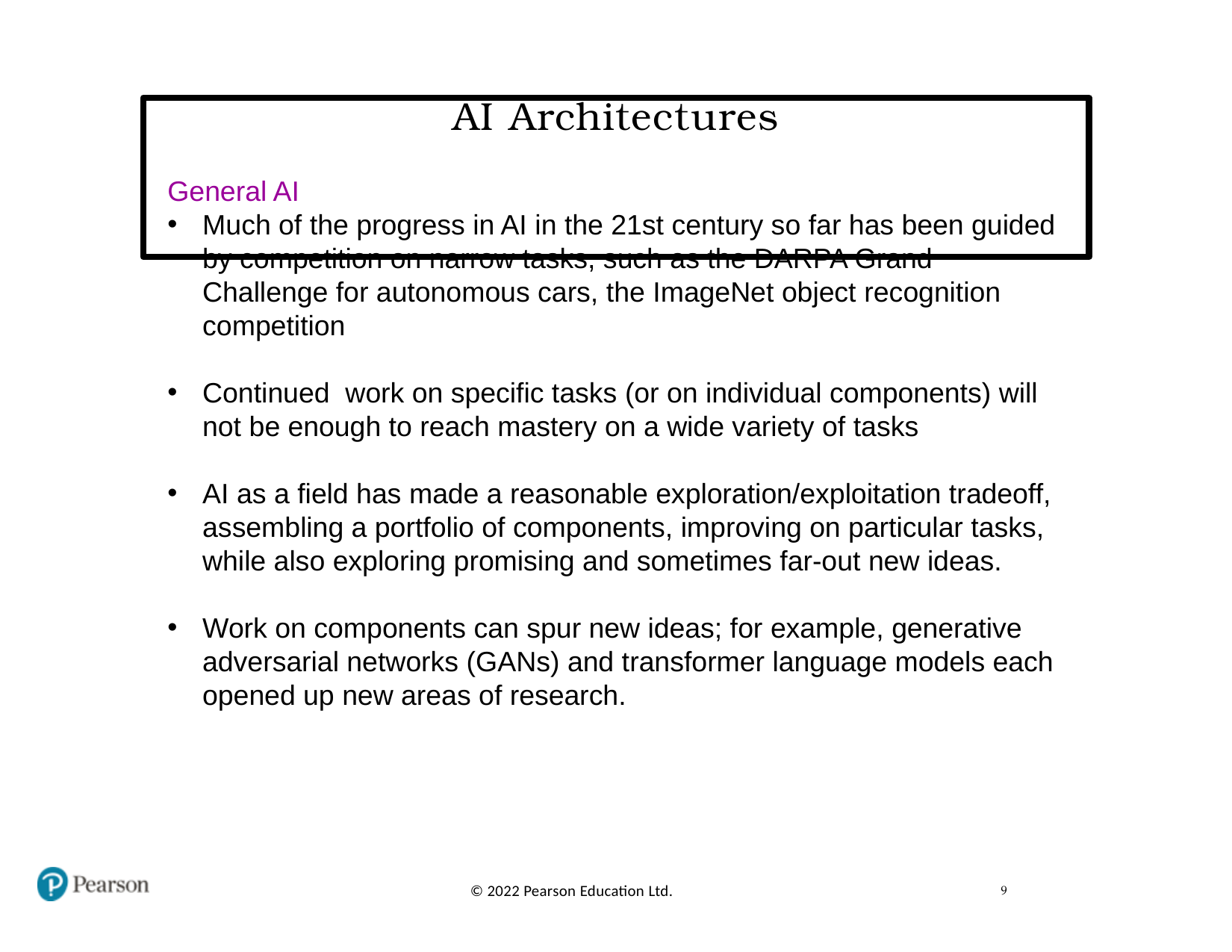

# AI Architectures
General AI
Much of the progress in AI in the 21st century so far has been guided by competition on narrow tasks, such as the DARPA Grand Challenge for autonomous cars, the ImageNet object recognition competition

Continued  work on specific tasks (or on individual components) will not be enough to reach mastery on a wide variety of tasks

AI as a field has made a reasonable exploration/exploitation tradeoff, assembling a portfolio of components, improving on particular tasks, while also exploring promising and sometimes far-out new ideas.

Work on components can spur new ideas; for example, generative adversarial networks (GANs) and transformer language models each opened up new areas of research.
9